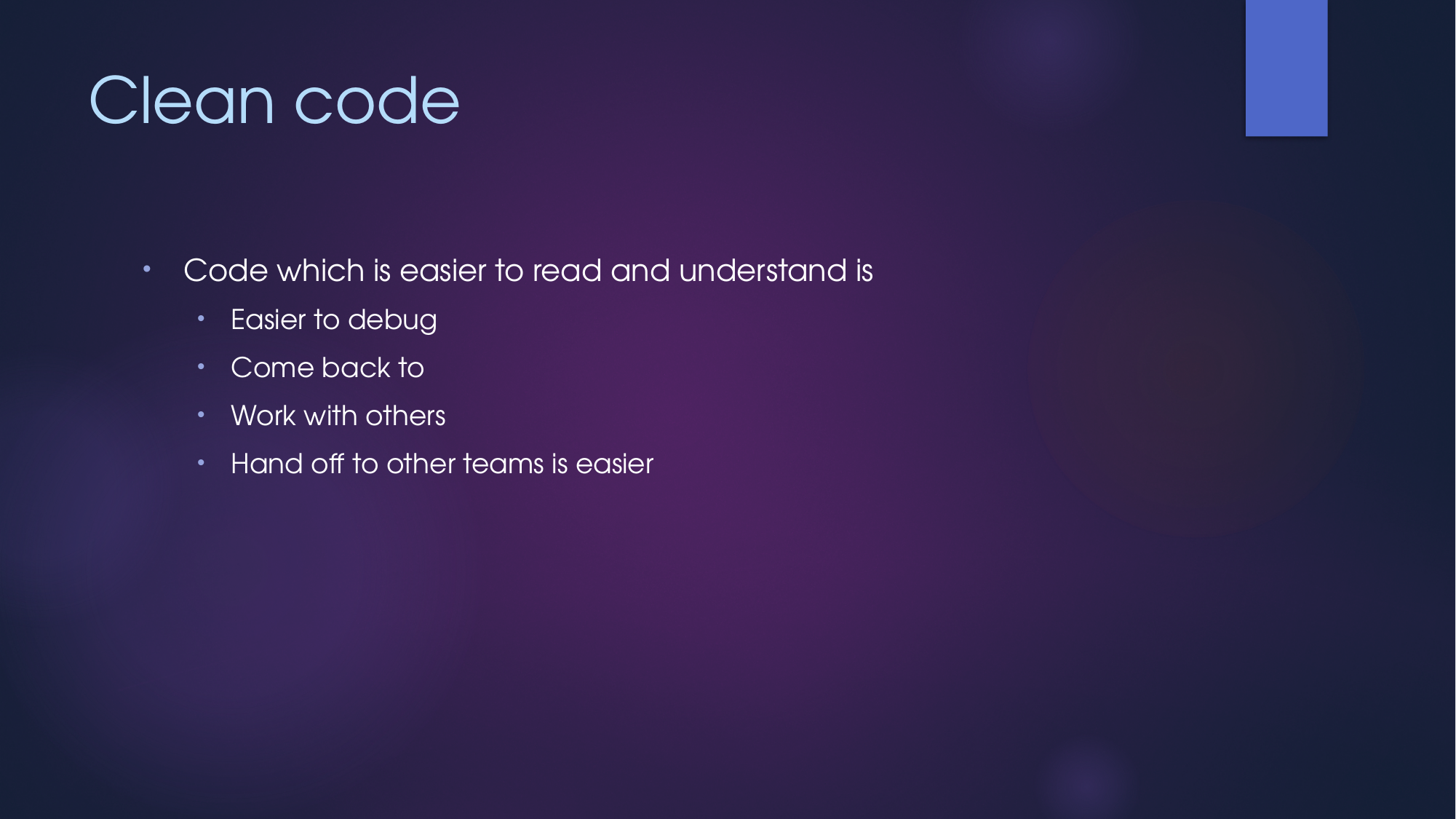

# Clean code
Code which is easier to read and understand is
Easier to debug
Come back to
Work with others
Hand off to other teams is easier